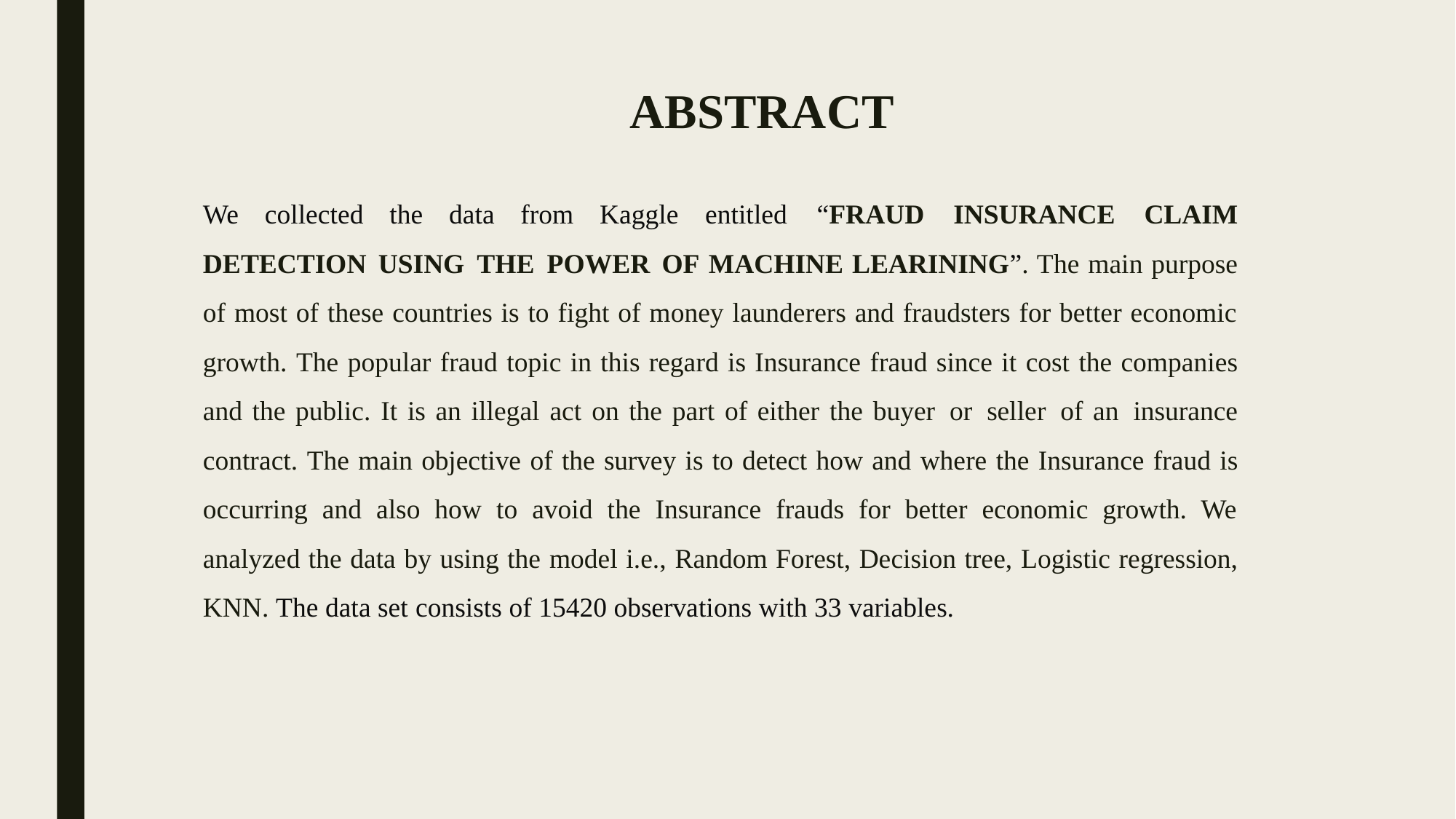

# ABSTRACT
We collected the data from Kaggle entitled “FRAUD INSURANCE CLAIM DETECTION USING THE POWER OF MACHINE LEARINING”. The main purpose of most of these countries is to fight of money launderers and fraudsters for better economic growth. The popular fraud topic in this regard is Insurance fraud since it cost the companies and the public. It is an illegal act on the part of either the buyer or seller of an insurance contract. The main objective of the survey is to detect how and where the Insurance fraud is occurring and also how to avoid the Insurance frauds for better economic growth. We analyzed the data by using the model i.e., Random Forest, Decision tree, Logistic regression, KNN. The data set consists of 15420 observations with 33 variables.